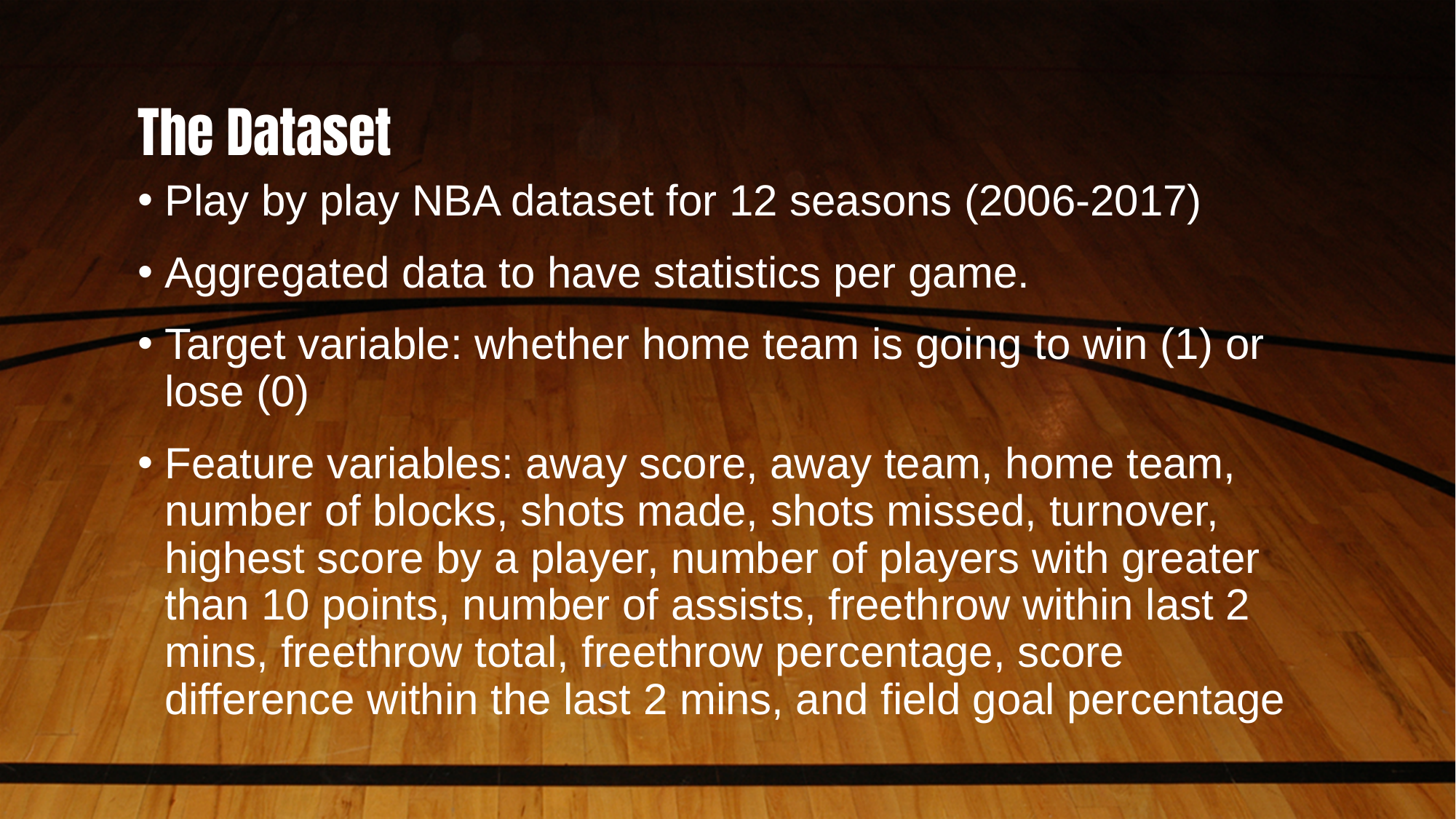

# The Dataset
Play by play NBA dataset for 12 seasons (2006-2017)
Aggregated data to have statistics per game.
Target variable: whether home team is going to win (1) or lose (0)
Feature variables: away score, away team, home team, number of blocks, shots made, shots missed, turnover, highest score by a player, number of players with greater than 10 points, number of assists, freethrow within last 2 mins, freethrow total, freethrow percentage, score difference within the last 2 mins, and field goal percentage